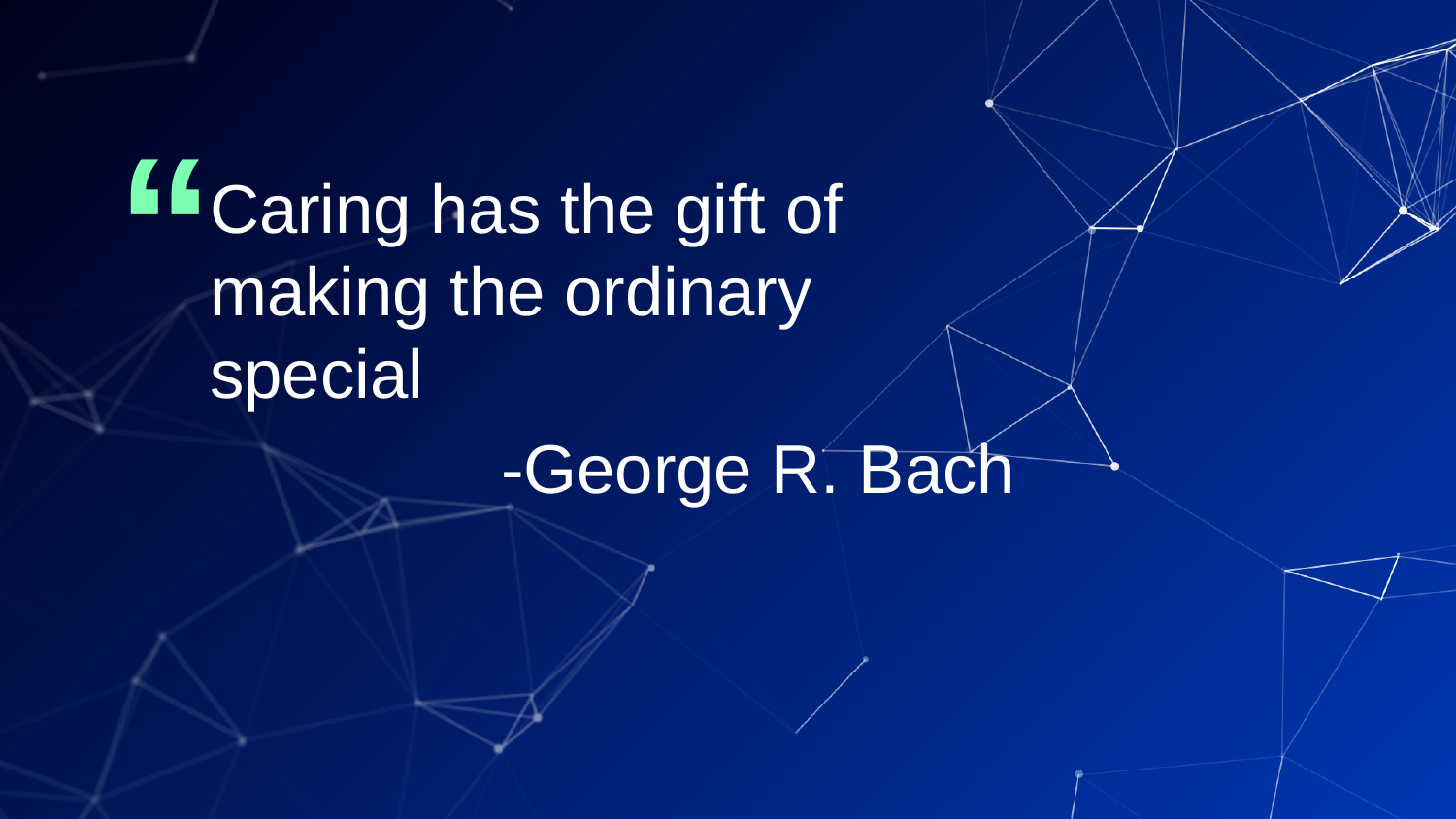

Caring has the gift of making the ordinary special
		-George R. Bach
3